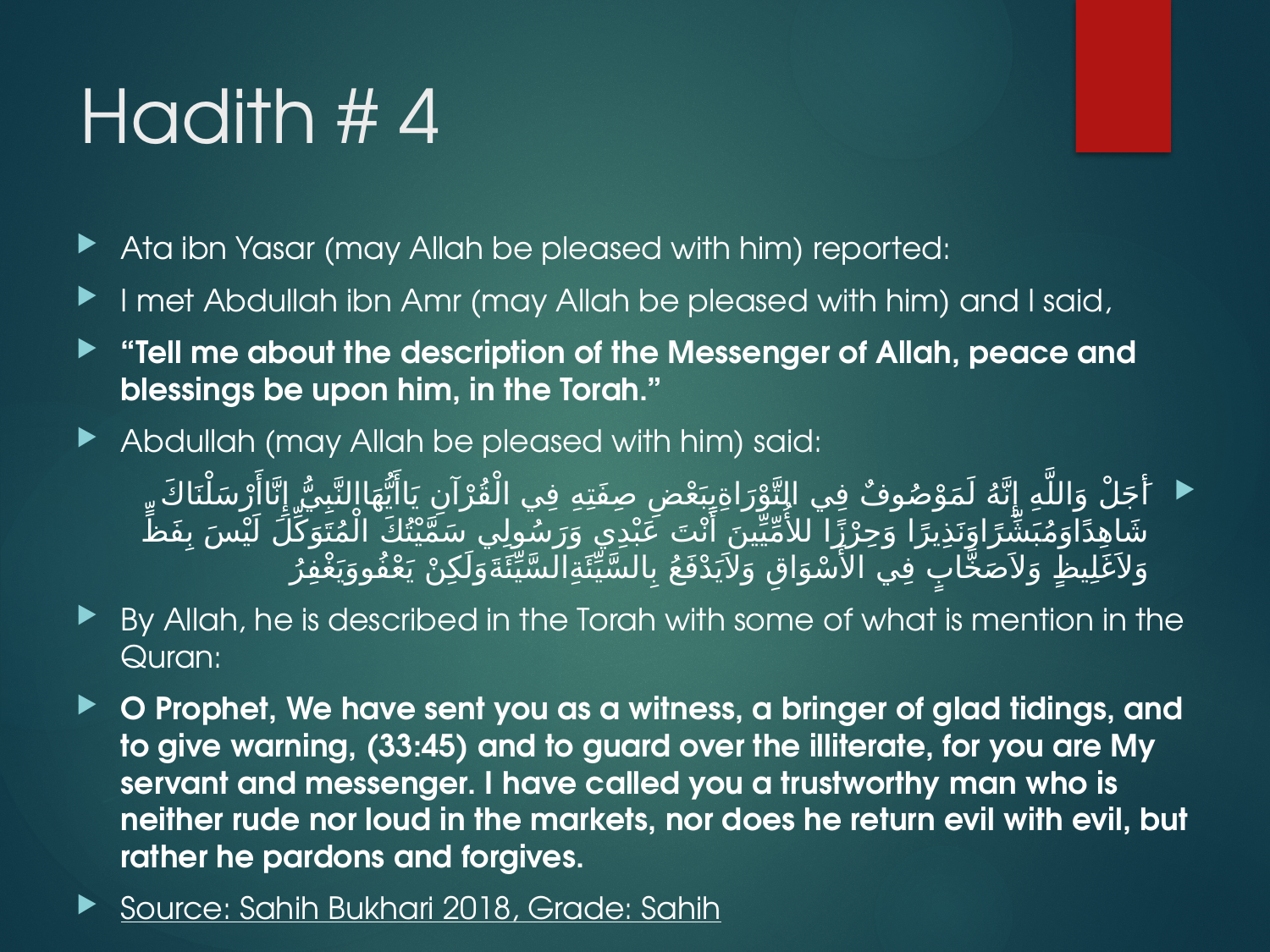

# Hadith # 4
Ata ibn Yasar (may Allah be pleased with him) reported:
I met Abdullah ibn Amr (may Allah be pleased with him) and I said,
“Tell me about the description of the Messenger of Allah, peace and blessings be upon him, in the Torah.”
Abdullah (may Allah be pleased with him) said:
أَجَلْ وَاللَّهِ إِنَّهُ لَمَوْصُوفٌ فِي التَّوْرَاةِبِبَعْضِ صِفَتِهِ فِي الْقُرْآنِ‏ ‏يَاأَيُّهَاالنَّبِيُّ إِنَّاأَرْسَلْنَاكَ شَاهِدًاوَمُبَشِّرًاوَنَذِيرًا‏ وَحِرْزًا للأُمِّيِّينَ أَنْتَ عَبْدِي وَرَسُولِي سَمَّيْتُكَ الْمُتَوَكِّلَ لَيْسَ بِفَظٍّ وَلاَغَلِيظٍ وَلاَصَخَّابٍ فِي الأَسْوَاقِ وَلاَيَدْفَعُ بِالسَّيِّئَةِالسَّيِّئَةَوَلَكِنْ يَعْفُووَيَغْفِرُ
By Allah, he is described in the Torah with some of what is mention in the Quran:
O Prophet, We have sent you as a witness, a bringer of glad tidings, and to give warning, (33:45) and to guard over the illiterate, for you are My servant and messenger. I have called you a trustworthy man who is neither rude nor loud in the markets, nor does he return evil with evil, but rather he pardons and forgives.
Source: Sahih Bukhari 2018, Grade: Sahih